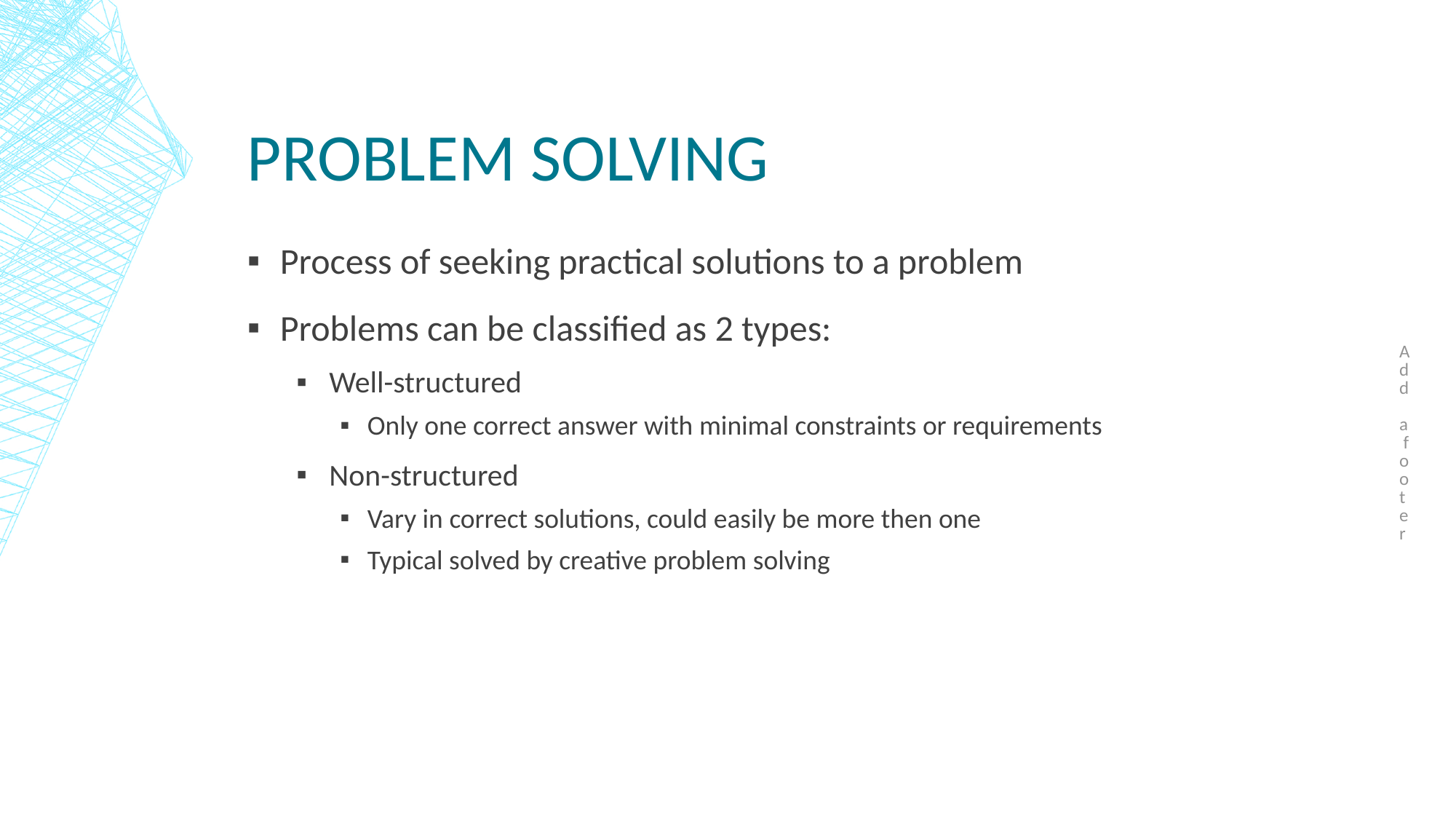

Add a footer
# Problem Solving
Process of seeking practical solutions to a problem
Problems can be classified as 2 types:
Well-structured
Only one correct answer with minimal constraints or requirements
Non-structured
Vary in correct solutions, could easily be more then one
Typical solved by creative problem solving